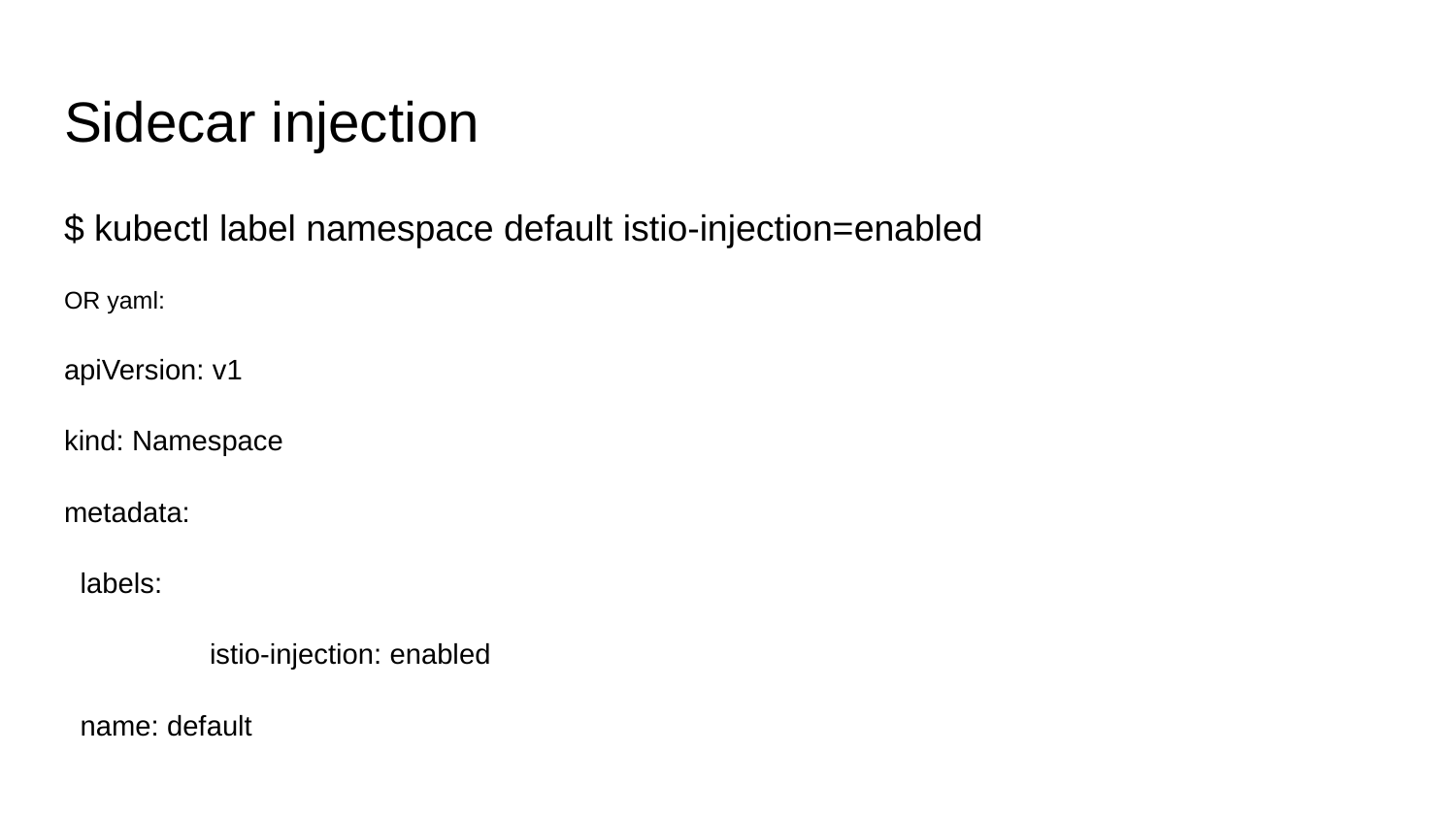

# Sidecar injection
$ kubectl label namespace default istio-injection=enabled
OR yaml:
apiVersion: v1
kind: Namespace
metadata:
  labels:
	istio-injection: enabled
  name: default